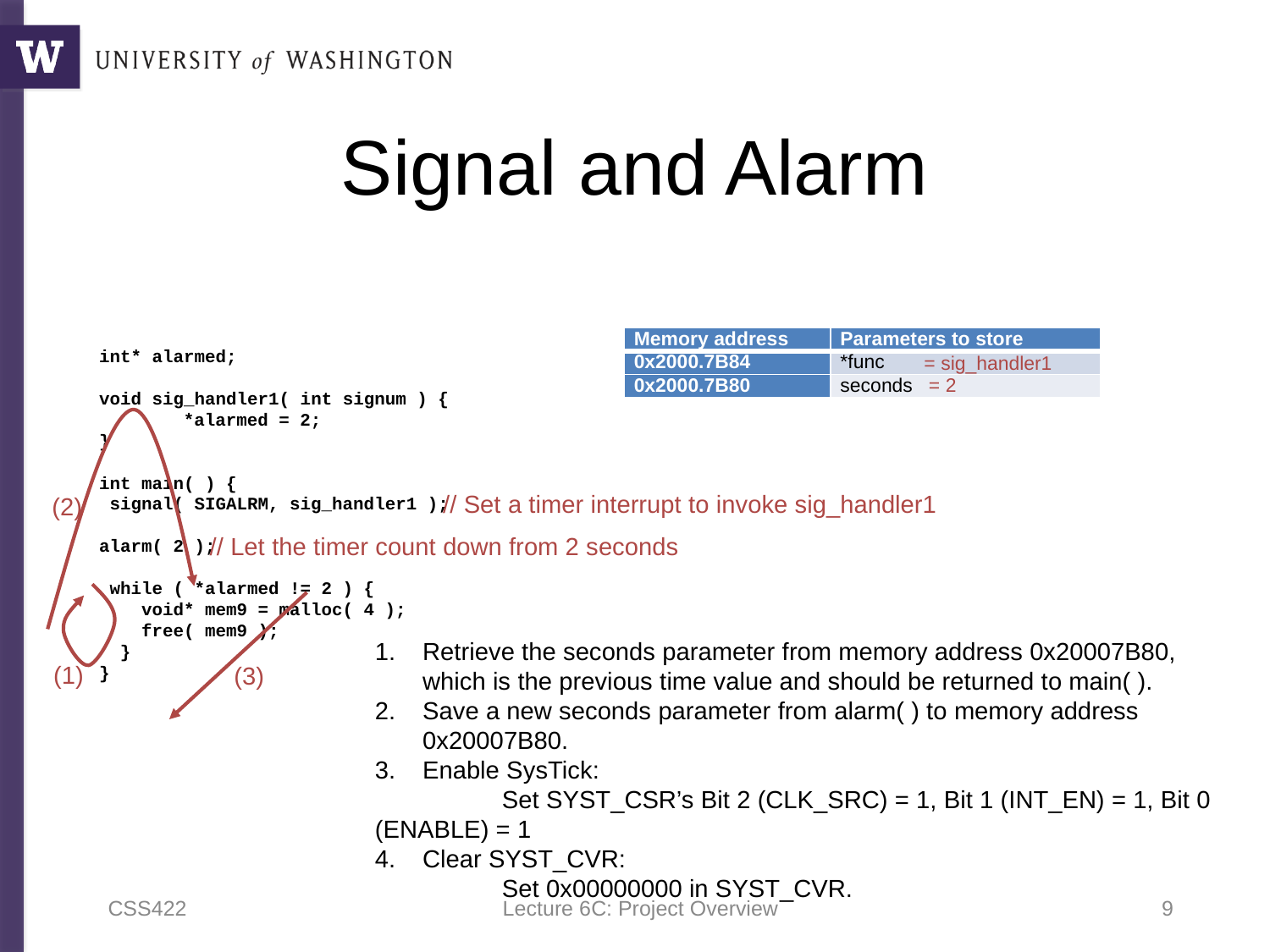

# Signal and Alarm
| Memory address | Parameters to store |
| --- | --- |
| 0x2000.7B84 | \*func |
| 0x2000.7B80 | seconds |
int* alarmed;

void sig_handler1( int signum ) {
        *alarmed = 2;
}

int main( ) {
 signal( SIGALRM, sig_handler1 );

alarm( 2 );

 while ( *alarmed != 2 ) {
    void* mem9 = malloc( 4 );
    free( mem9 );
  }
}
= sig_handler1
= 2

// Set a timer interrupt to invoke sig_handler1
(2)
// Let the timer count down from 2 seconds

Retrieve the seconds parameter from memory address 0x20007B80, which is the previous time value and should be returned to main( ).
Save a new seconds parameter from alarm( ) to memory address 0x20007B80.
Enable SysTick:
	Set SYST_CSR’s Bit 2 (CLK_SRC) = 1, Bit 1 (INT_EN) = 1, Bit 0 (ENABLE) = 1
Clear SYST_CVR:
	Set 0x00000000 in SYST_CVR.
(1)
(3)
CSS422
Lecture 6C: Project Overview
9